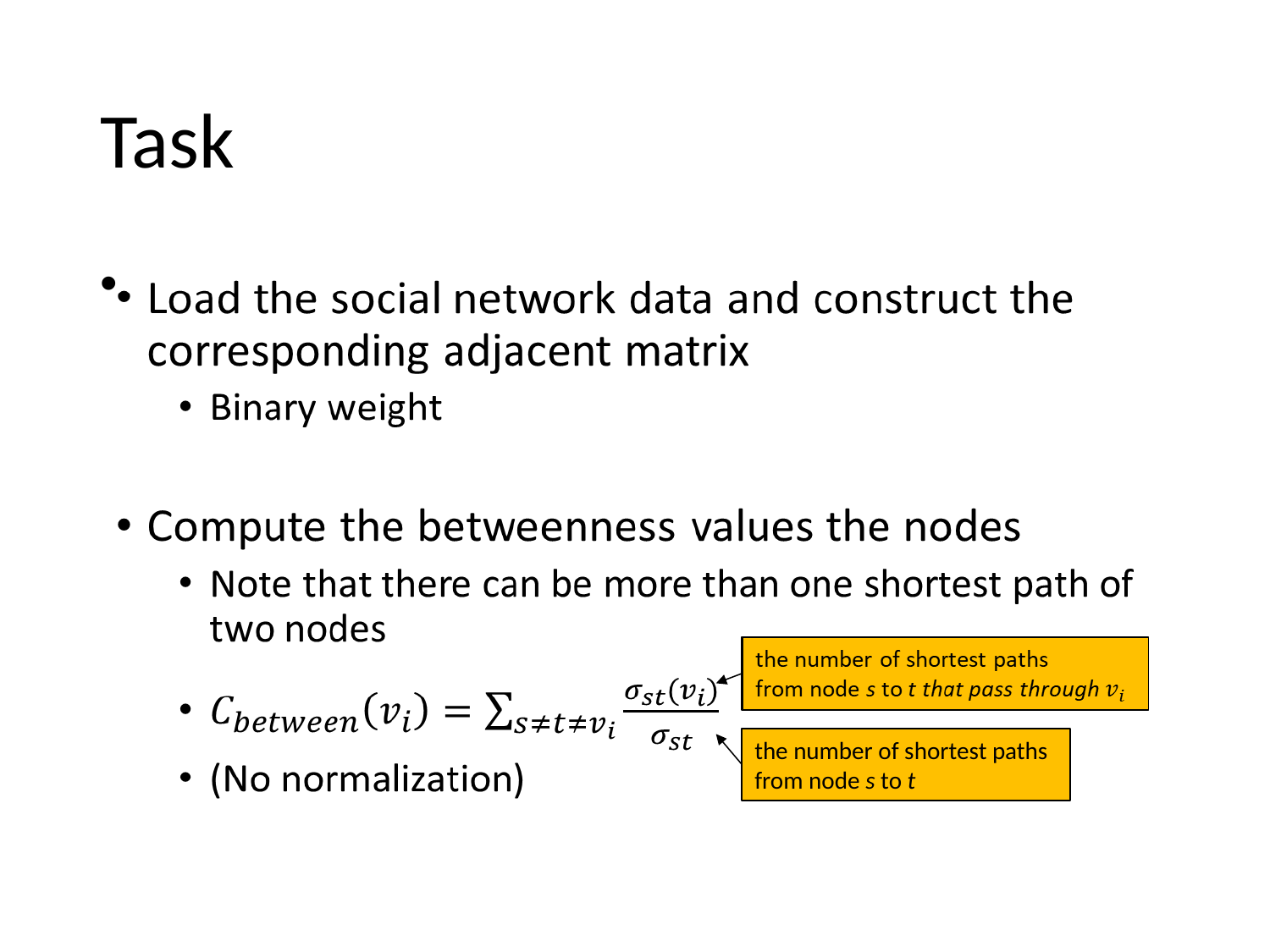

# Task

the number of shortest paths
from node s to t